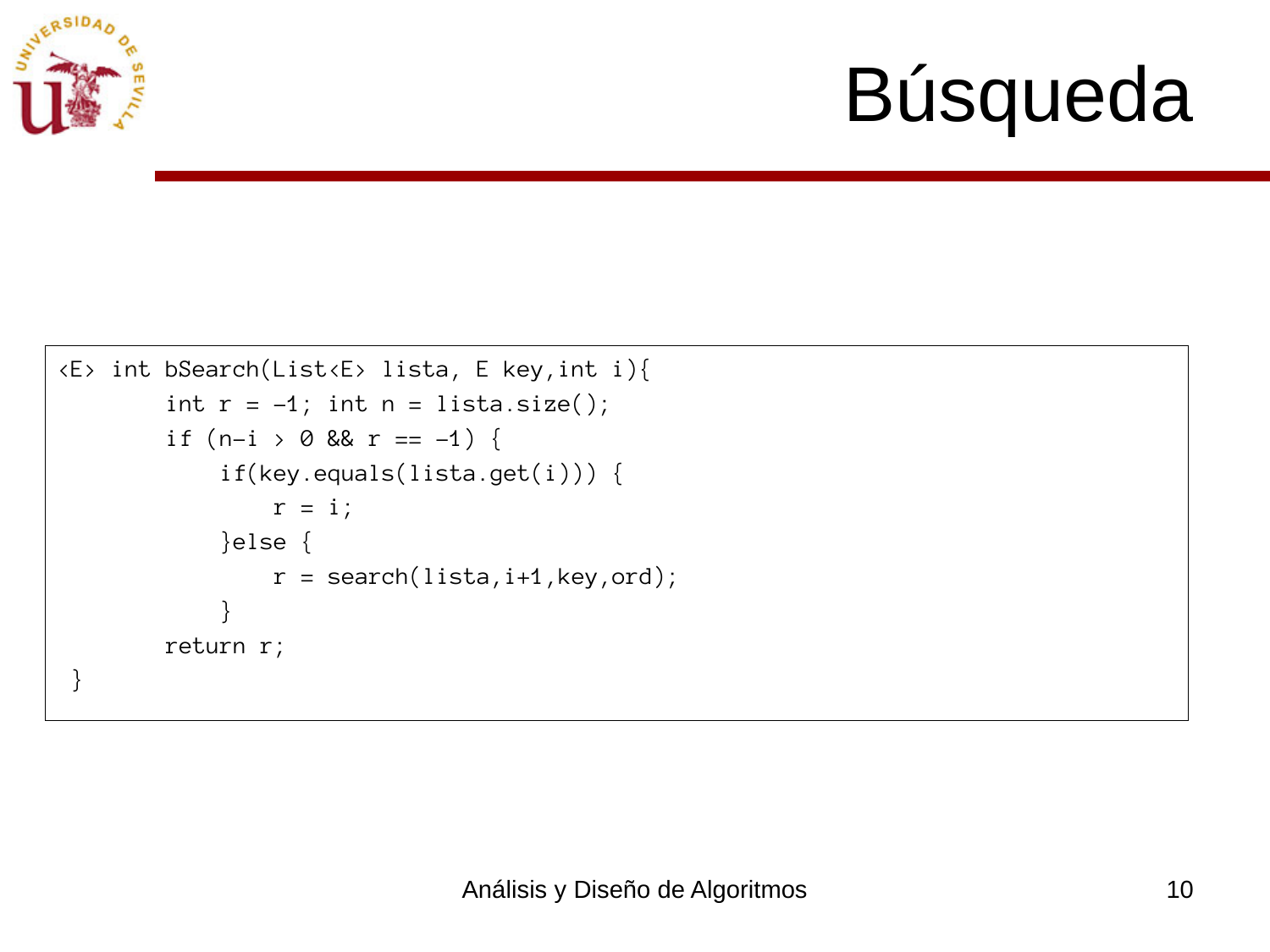

# Búsqueda
<E> int bSearch(List<E> lista, E key,int i){
        int r = -1; int n = lista.size();
        if (n-i > 0 && r == -1) {
            if(key.equals(lista.get(i))) {
                r = i;
            }else {
                r = search(lista,i+1,key,ord);
            }
        return r;
 }
Análisis y Diseño de Algoritmos
10